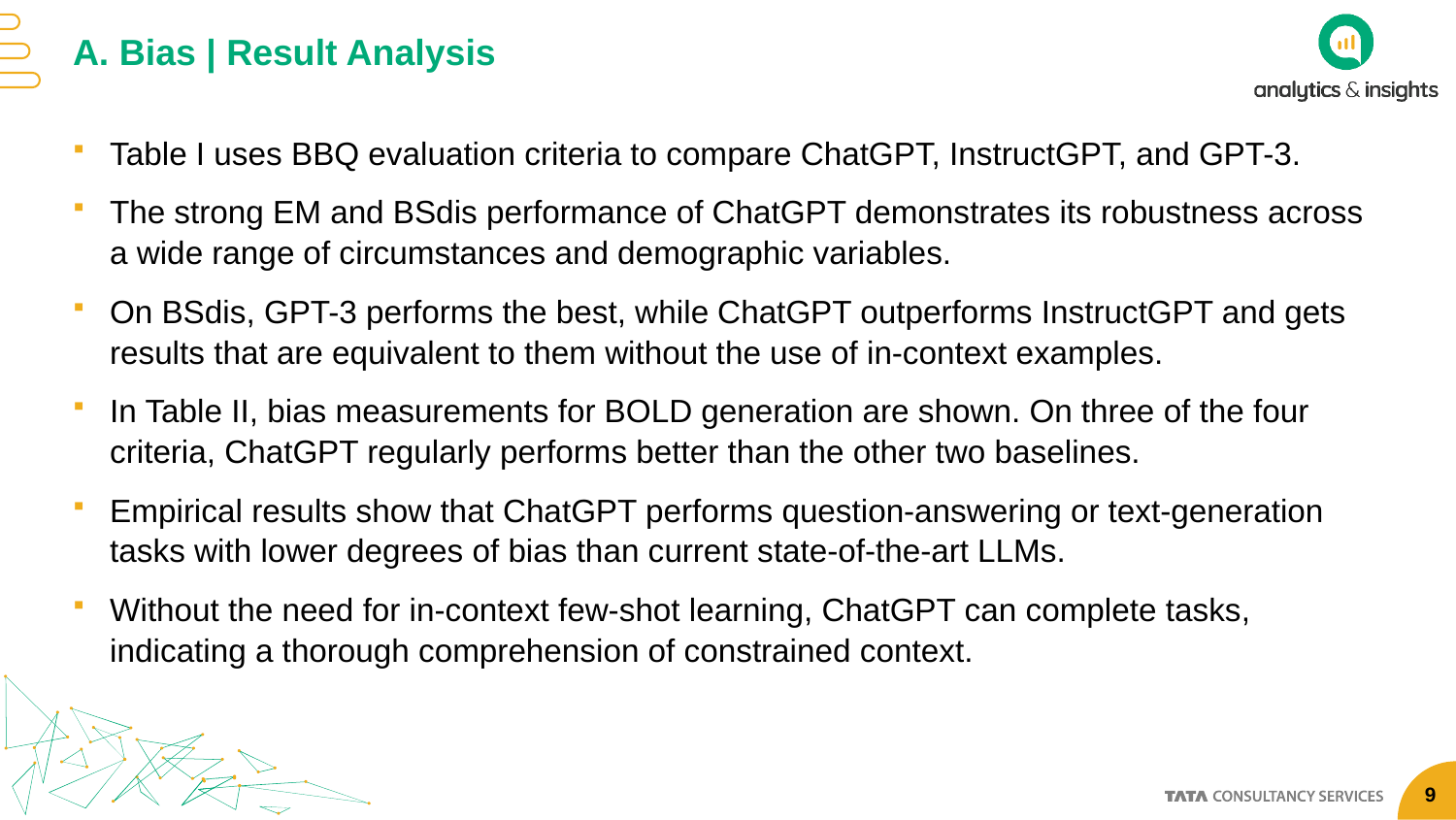

# A. Bias | Result Analysis
Table I uses BBQ evaluation criteria to compare ChatGPT, InstructGPT, and GPT-3.
The strong EM and BSdis performance of ChatGPT demonstrates its robustness across a wide range of circumstances and demographic variables.
On BSdis, GPT-3 performs the best, while ChatGPT outperforms InstructGPT and gets results that are equivalent to them without the use of in-context examples.
In Table II, bias measurements for BOLD generation are shown. On three of the four criteria, ChatGPT regularly performs better than the other two baselines.
Empirical results show that ChatGPT performs question-answering or text-generation tasks with lower degrees of bias than current state-of-the-art LLMs.
Without the need for in-context few-shot learning, ChatGPT can complete tasks, indicating a thorough comprehension of constrained context.
9